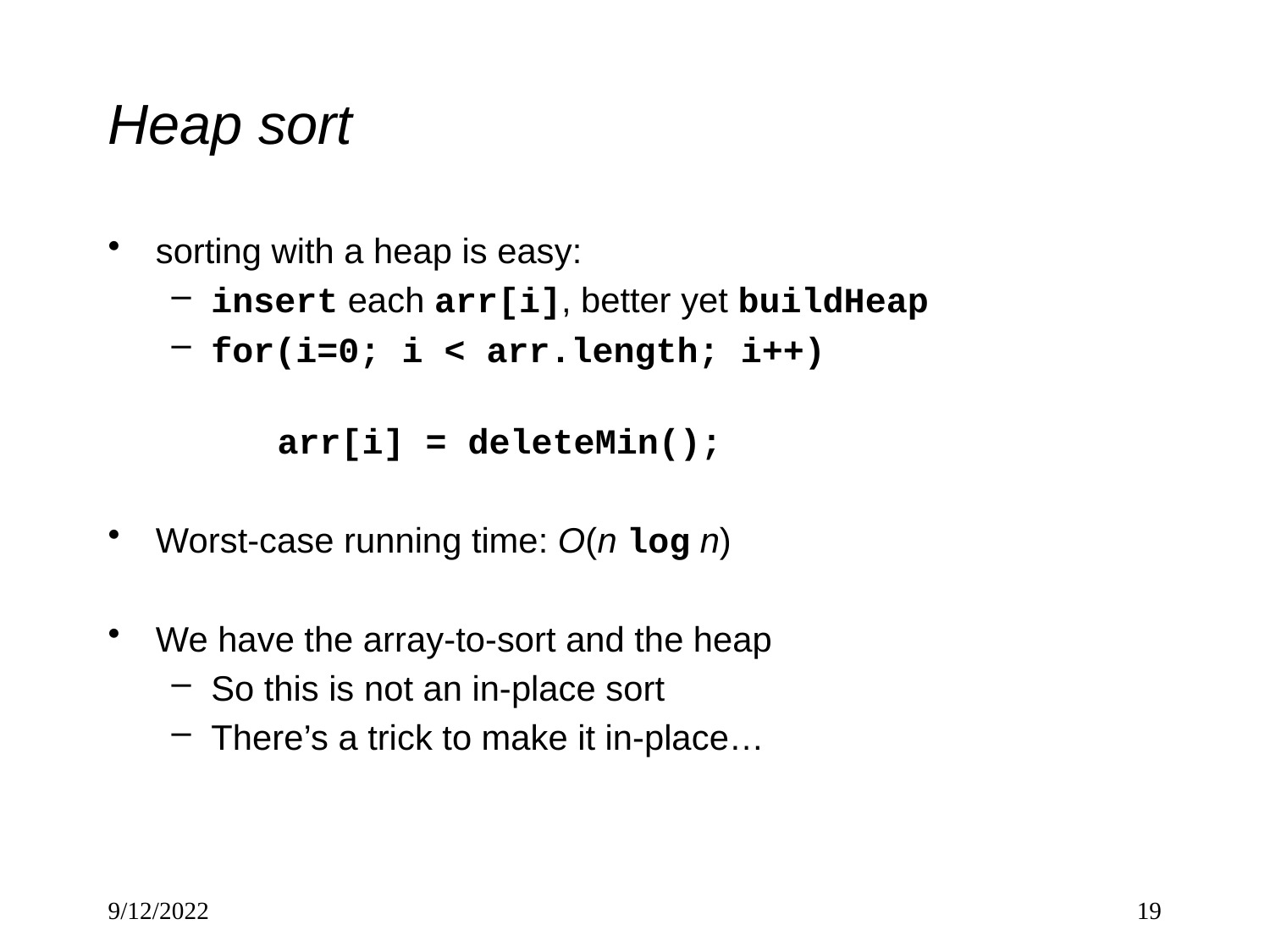

# Heap sort
sorting with a heap is easy:
insert each arr[i], better yet buildHeap
for(i=0; i < arr.length; i++)
     arr[i] = deleteMin();

Worst-case running time: O(n log n)

We have the array-to-sort and the heap
So this is not an in-place sort
There’s a trick to make it in-place…

9/12/2022
19